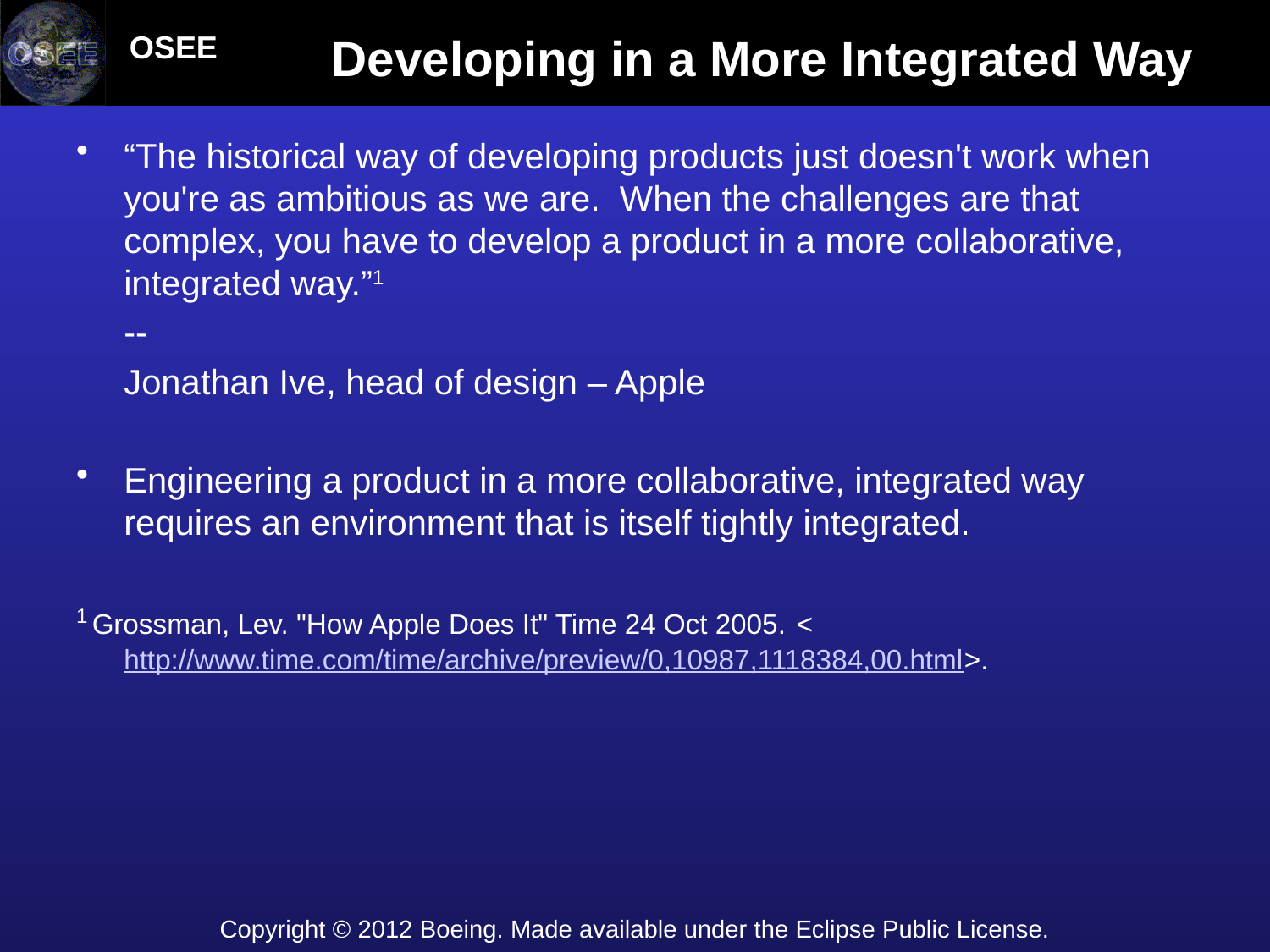

# Developing in a More Integrated Way
“The historical way of developing products just doesn't work when you're as ambitious as we are.  When the challenges are that complex, you have to develop a product in a more collaborative, integrated way.”1
	--
	Jonathan Ive, head of design – Apple

Engineering a product in a more collaborative, integrated way requires an environment that is itself tightly integrated.

1 Grossman, Lev. "How Apple Does It" Time 24 Oct 2005. <http://www.time.com/time/archive/preview/0,10987,1118384,00.html>.

Copyright © 2012 Boeing. Made available under the Eclipse Public License.